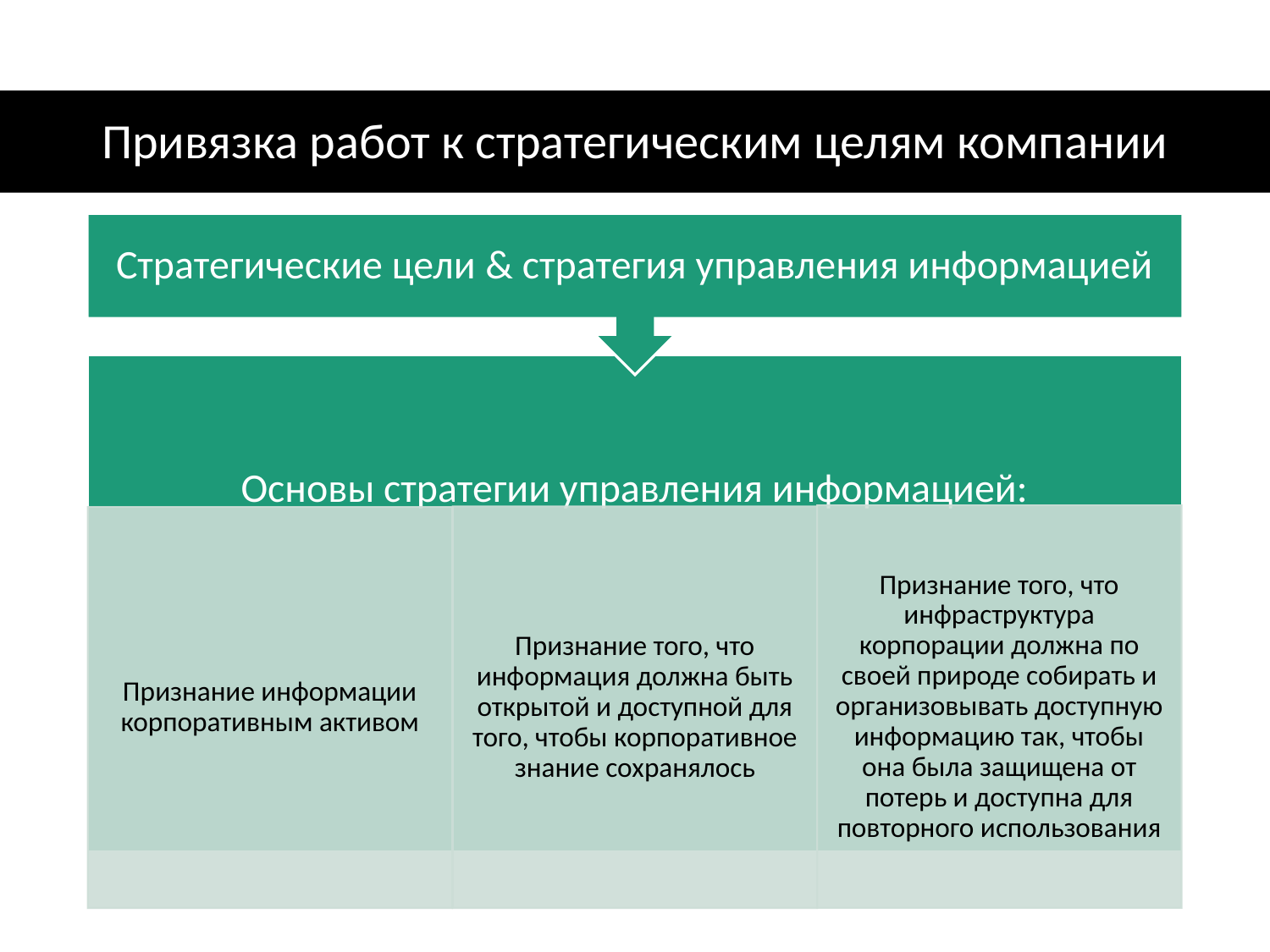

# Привязка работ к стратегическим целям компании
Основы стратегии управления информацией:
Признание информации корпоративным активом
Признание того, что информация должна быть открытой и доступной для того, чтобы корпоративное знание сохранялось
Признание того, что инфраструктура корпорации должна по своей природе собирать и организовывать доступную информацию так, чтобы она была защищена от потерь и доступна для повторного использования
Стратегические цели & стратегия управления информацией